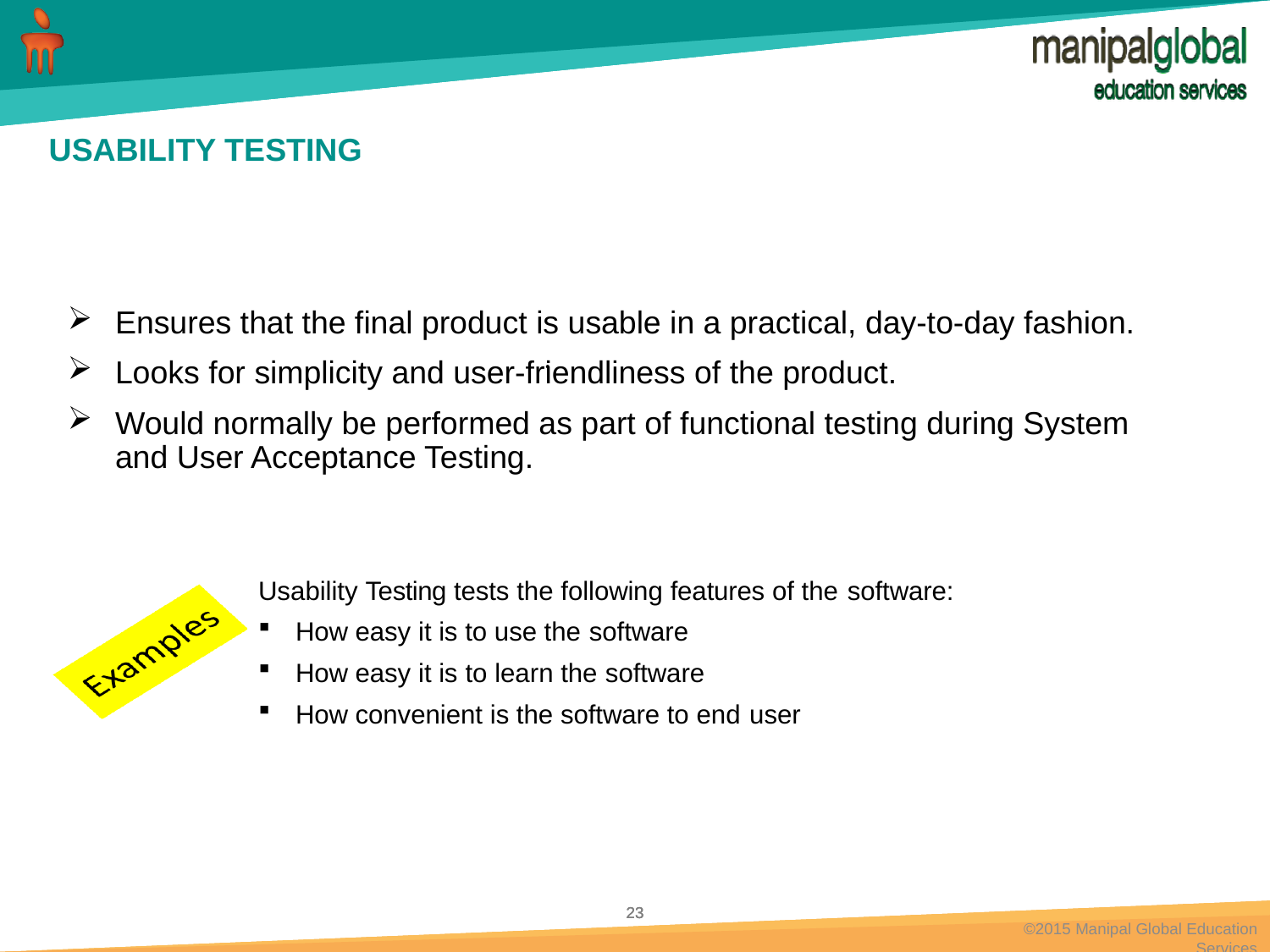

# USABILITY TESTING
Ensures that the final product is usable in a practical, day-to-day fashion.
Looks for simplicity and user-friendliness of the product.
Would normally be performed as part of functional testing during System and User Acceptance Testing.

.
Usability Testing tests the following features of the software:
How easy it is to use the software
How easy it is to learn the software
How convenient is the software to end user

C